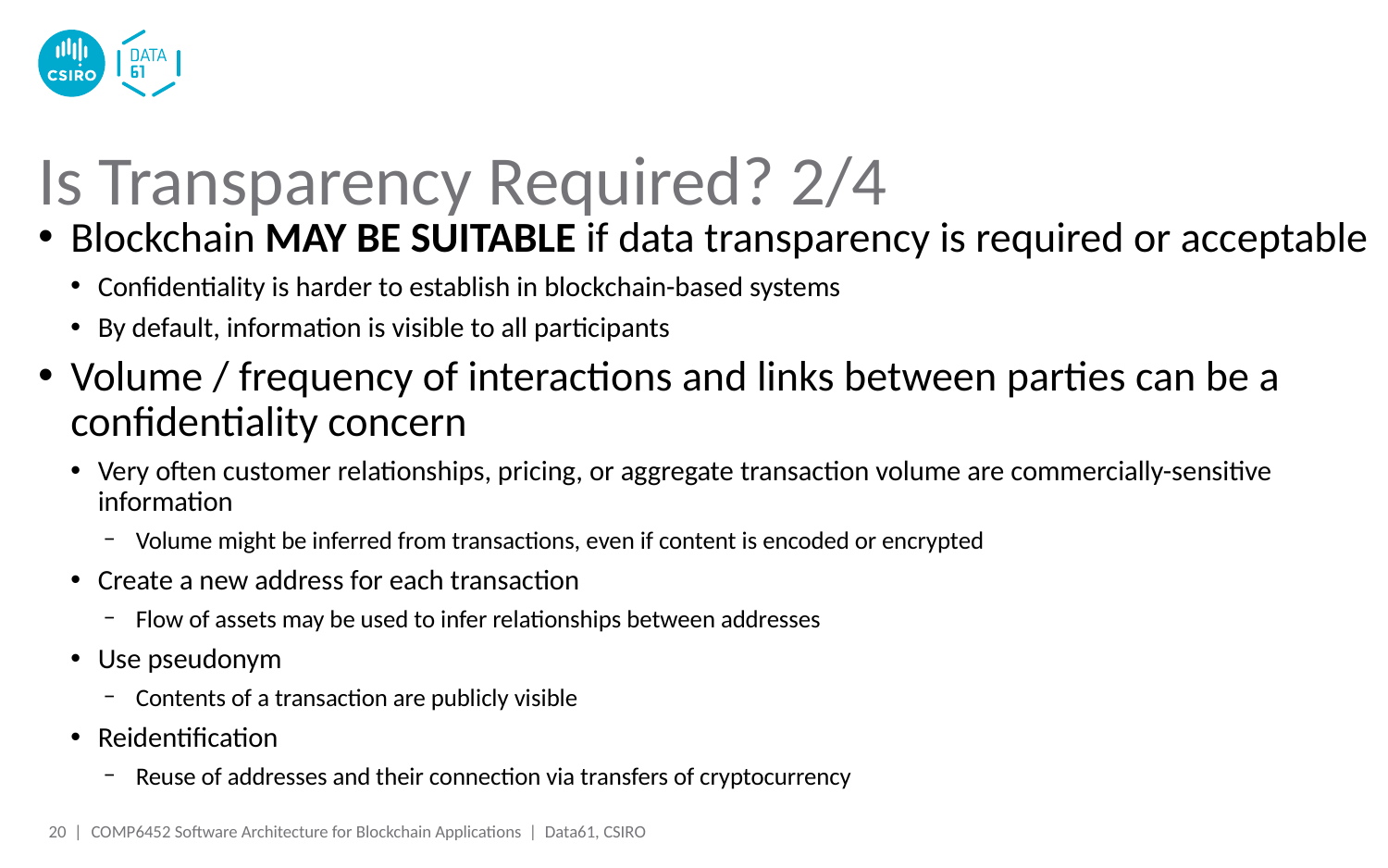

# Is Transparency Required? 2/4
Blockchain MAY BE SUITABLE if data transparency is required or acceptable
Confidentiality is harder to establish in blockchain-based systems
By default, information is visible to all participants
Volume / frequency of interactions and links between parties can be a confidentiality concern
Very often customer relationships, pricing, or aggregate transaction volume are commercially-sensitive information
Volume might be inferred from transactions, even if content is encoded or encrypted
Create a new address for each transaction
Flow of assets may be used to infer relationships between addresses
Use pseudonym
Contents of a transaction are publicly visible
Reidentification
Reuse of addresses and their connection via transfers of cryptocurrency
20  |
COMP6452 Software Architecture for Blockchain Applications  |  Data61, CSIRO